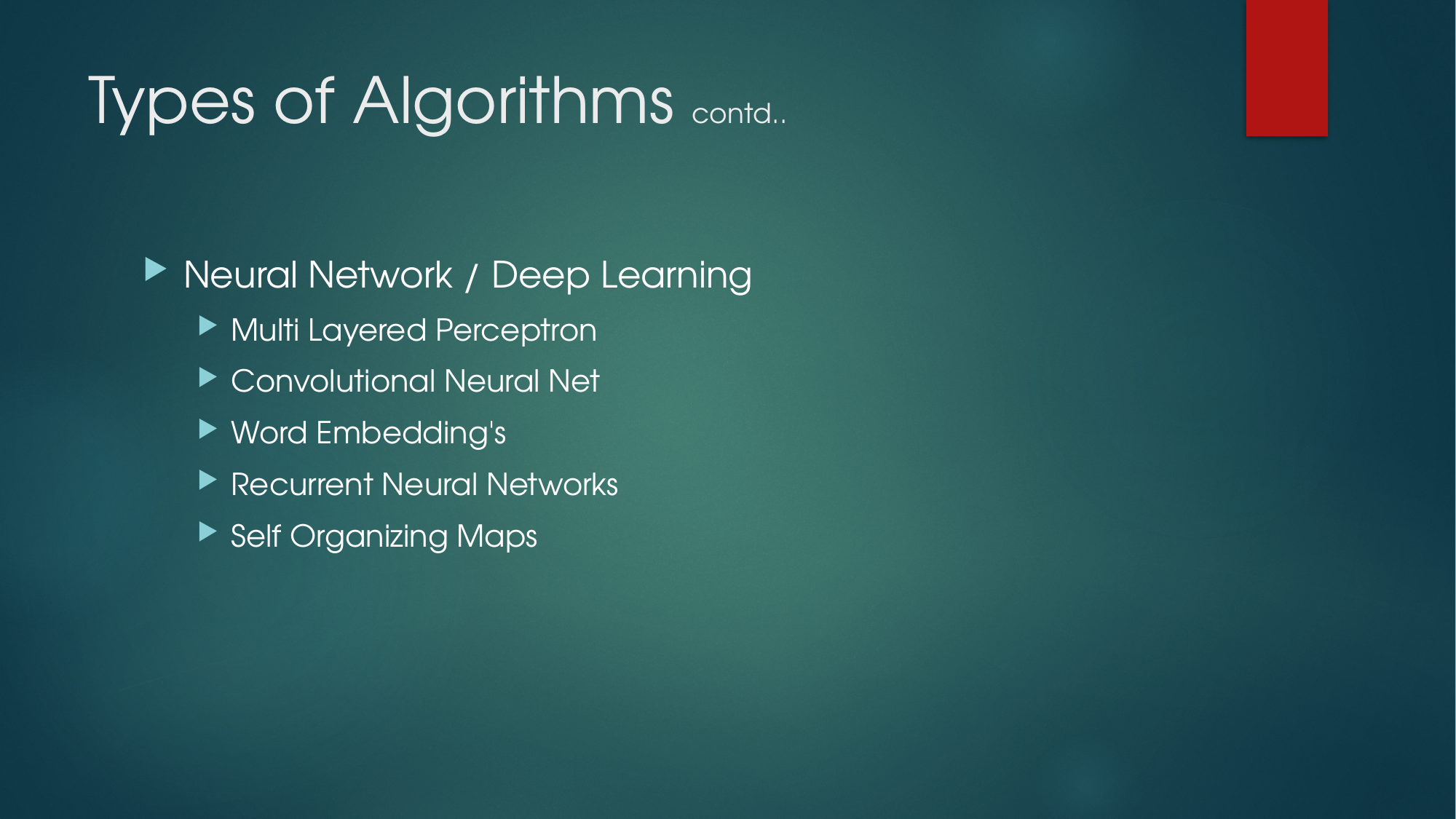

# Types of Algorithms contd..
Neural Network / Deep Learning
Multi Layered Perceptron
Convolutional Neural Net
Word Embedding's
Recurrent Neural Networks
Self Organizing Maps